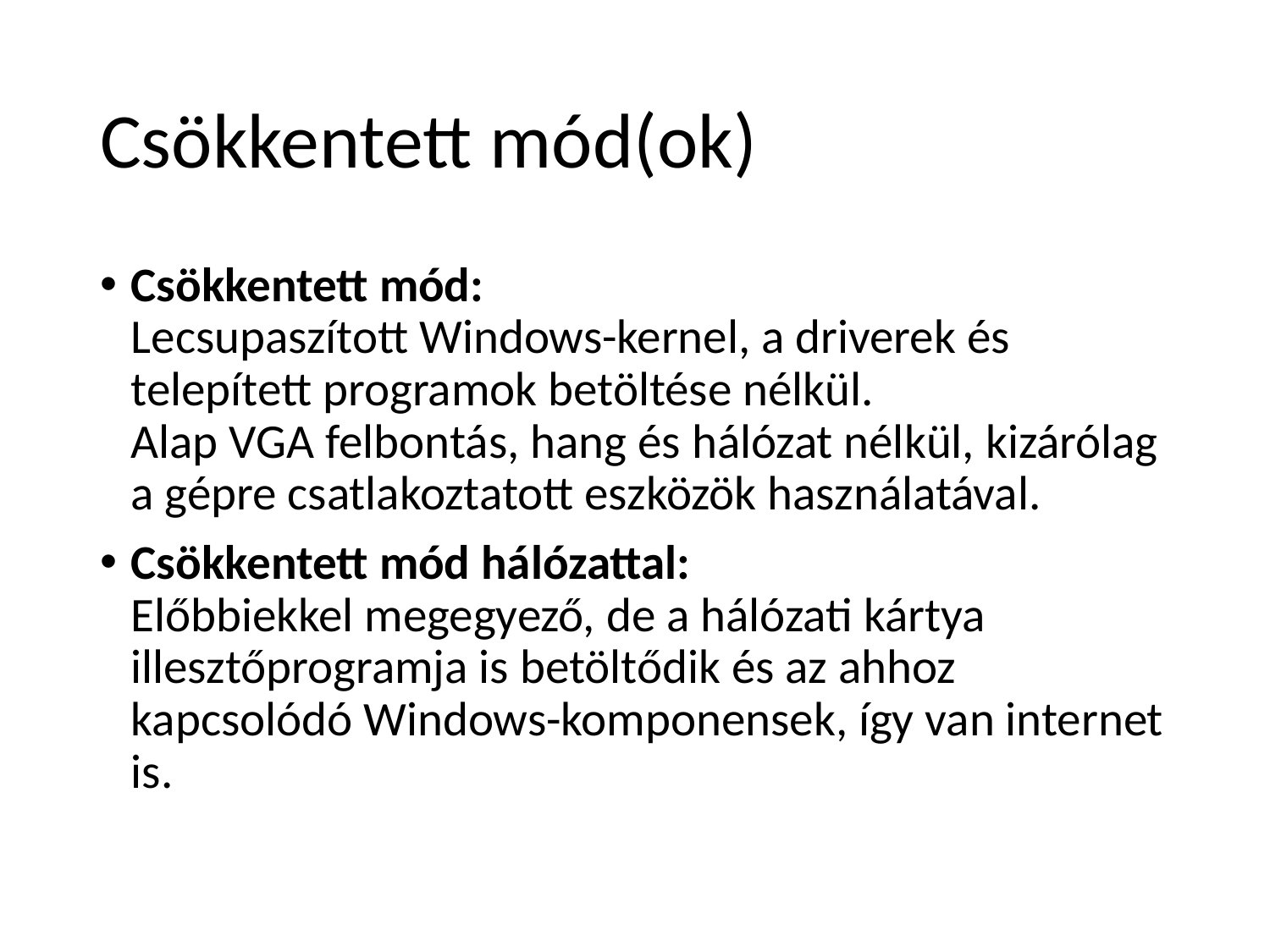

# Csökkentett mód(ok)
Csökkentett mód:
Lecsupaszított Windows-kernel, a driverek és telepített programok betöltése nélkül.
Alap VGA felbontás, hang és hálózat nélkül, kizárólag a gépre csatlakoztatott eszközök használatával.
Csökkentett mód hálózattal:
Előbbiekkel megegyező, de a hálózati kártya illesztőprogramja is betöltődik és az ahhoz kapcsolódó Windows-komponensek, így van internet is.